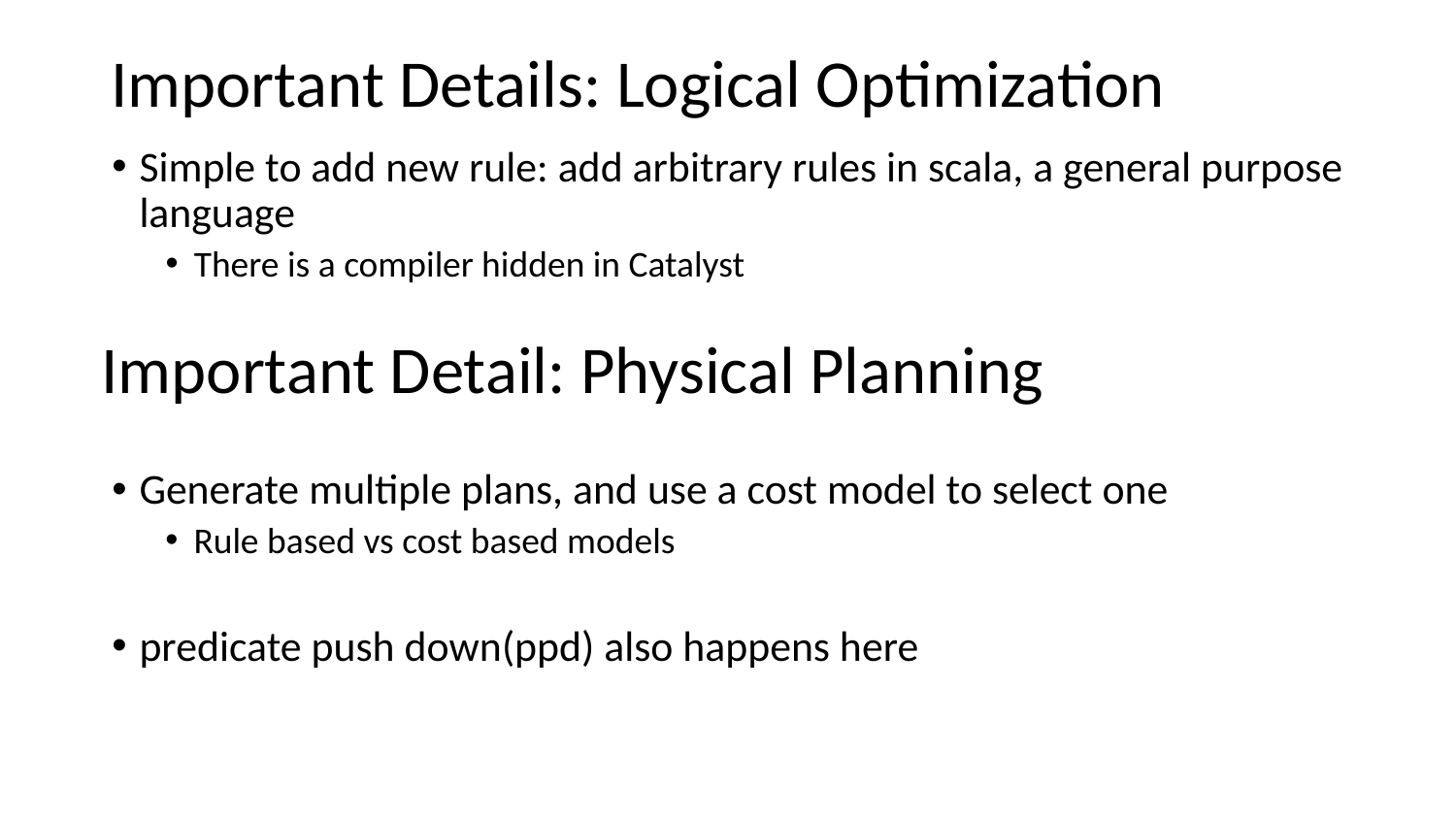

# Important Details: Logical Optimization
Simple to add new rule: add arbitrary rules in scala, a general purpose language
There is a compiler hidden in Catalyst

Important Detail: Physical Planning
Generate multiple plans, and use a cost model to select one
Rule based vs cost based models

predicate push down(ppd) also happens here